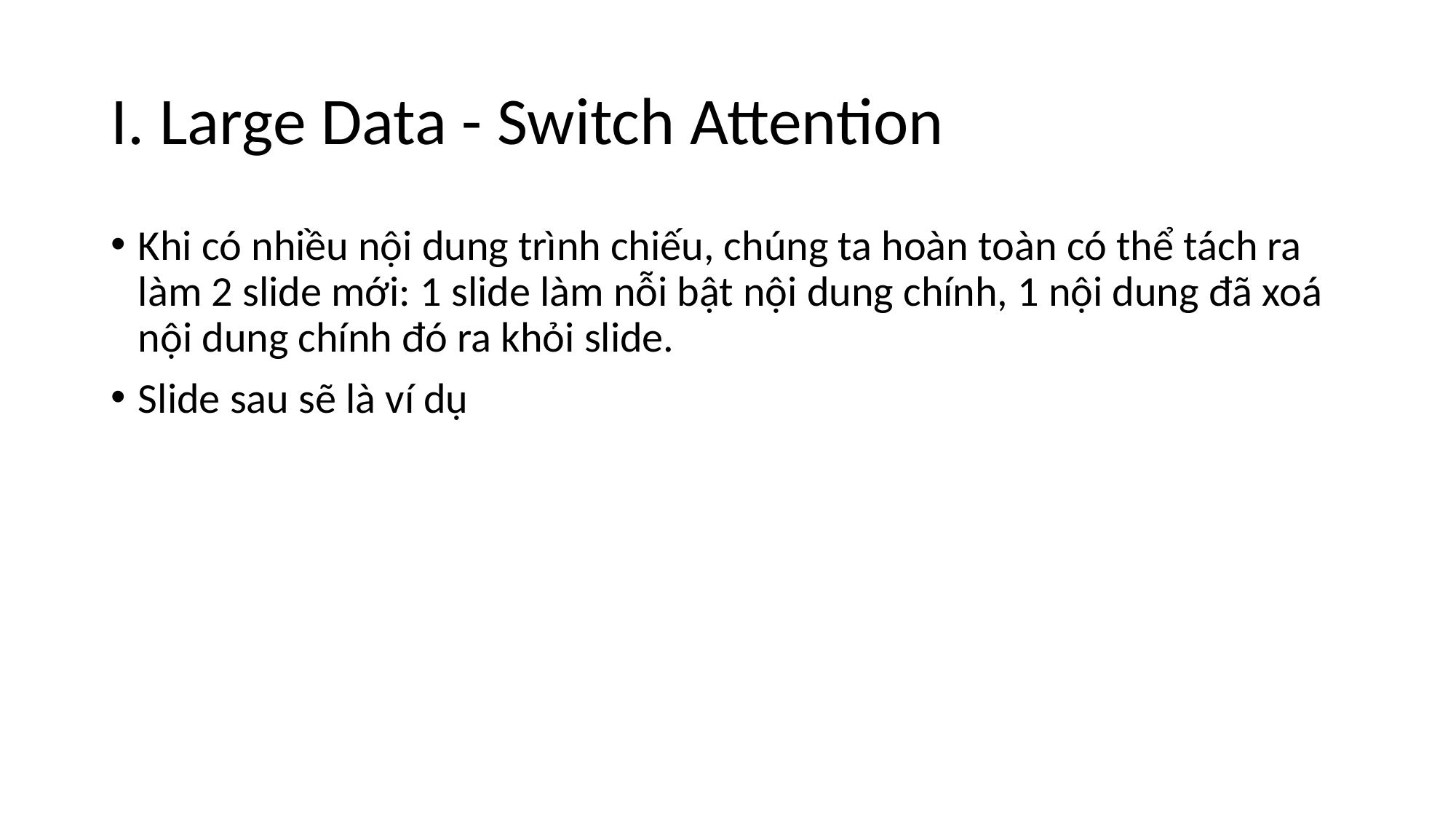

# I. Large Data - Switch Attention
Khi có nhiều nội dung trình chiếu, chúng ta hoàn toàn có thể tách ra làm 2 slide mới: 1 slide làm nỗi bật nội dung chính, 1 nội dung đã xoá nội dung chính đó ra khỏi slide.
Slide sau sẽ là ví dụ